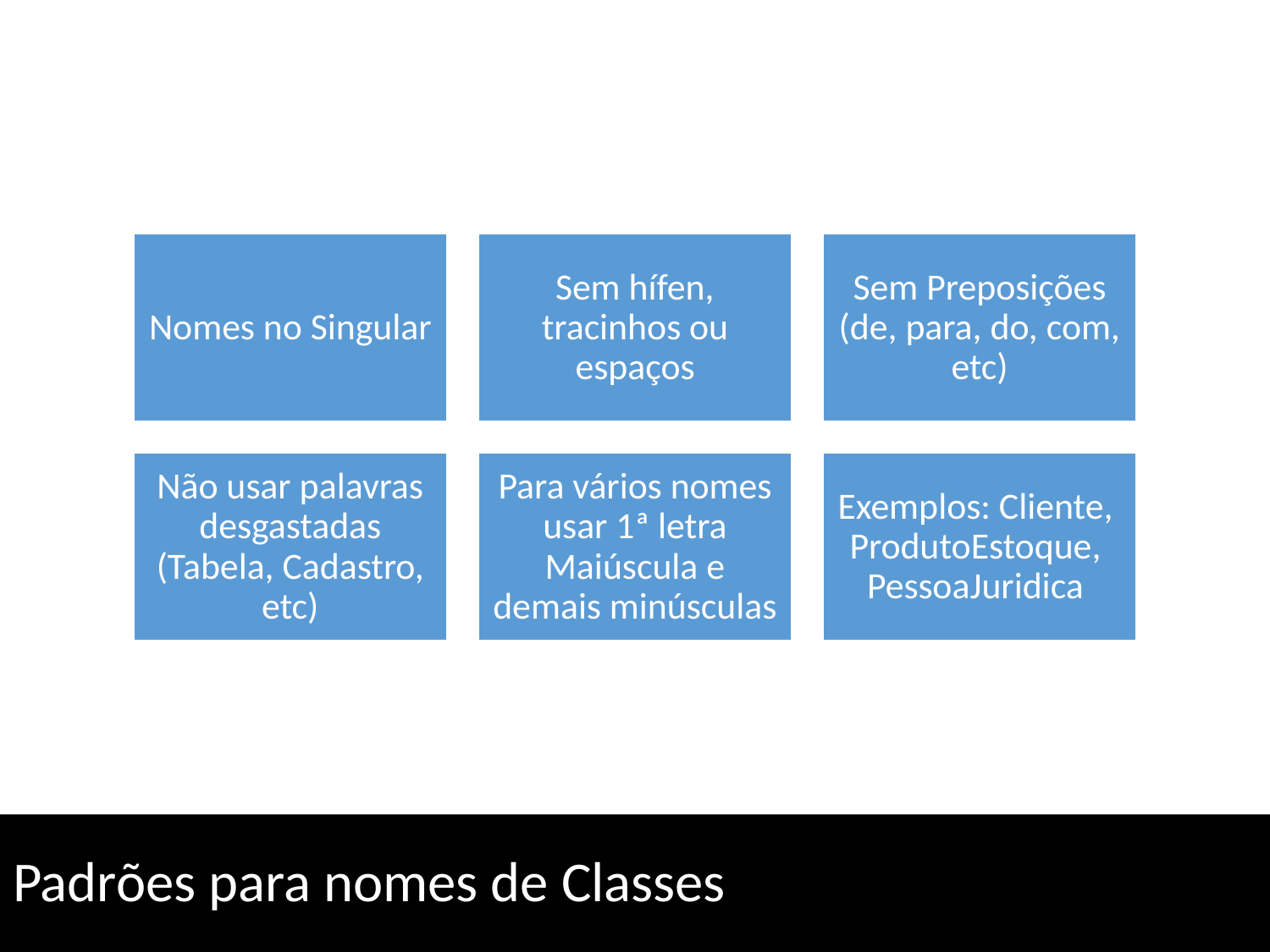

Nomes no Singular
Sem hífen, tracinhos ou espaços
Sem Preposições (de, para, do, com, etc)
Não usar palavras desgastadas (Tabela, Cadastro, etc)
Para vários nomes usar 1ª letra Maiúscula e demais minúsculas
Exemplos: Cliente,  ProdutoEstoque,  PessoaJuridica

Padrões para nomes de Classes